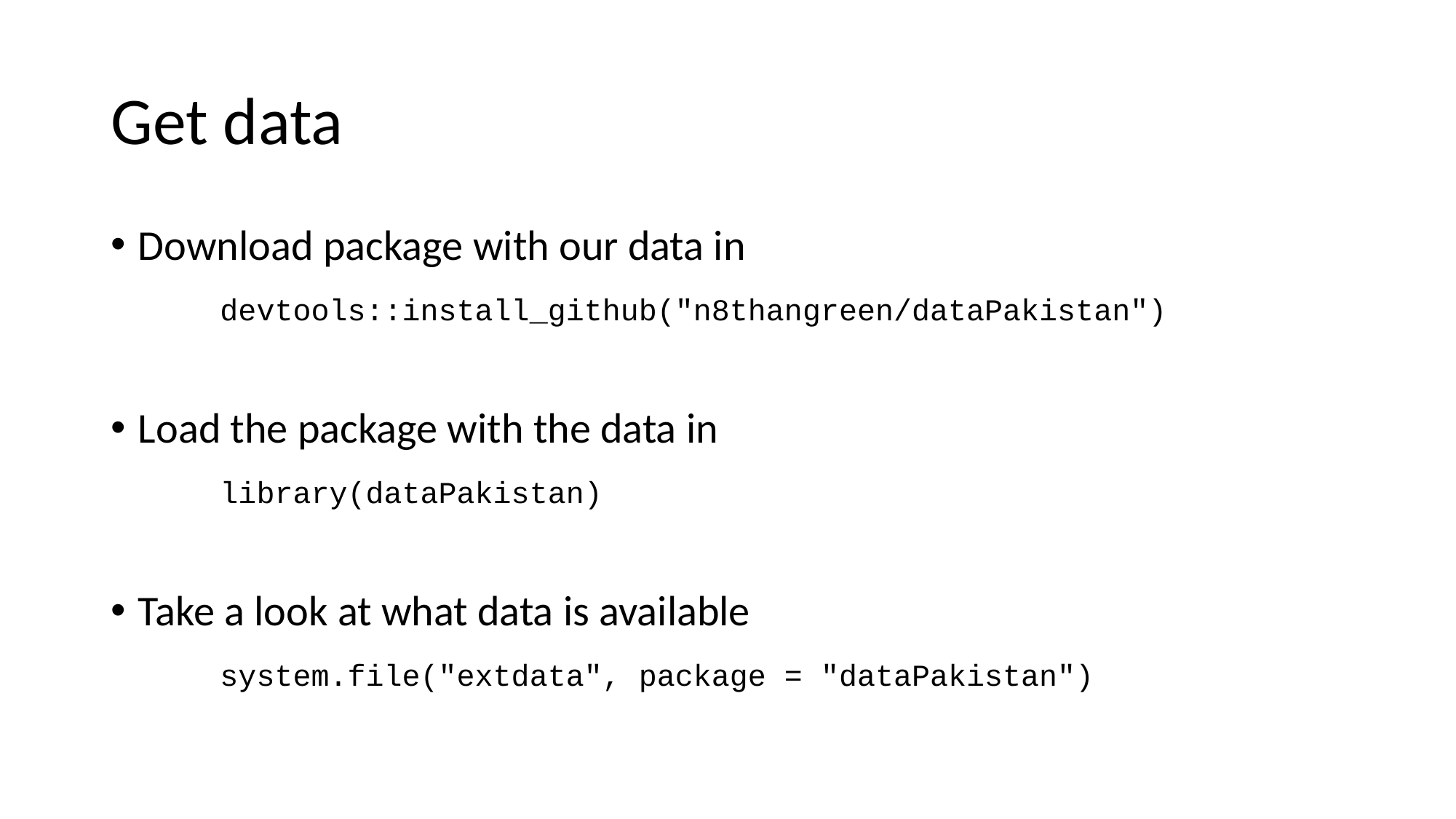

# Get data
Download package with our data in
	devtools::install_github("n8thangreen/dataPakistan")

Load the package with the data in
	library(dataPakistan)

Take a look at what data is available
	system.file("extdata", package = "dataPakistan")